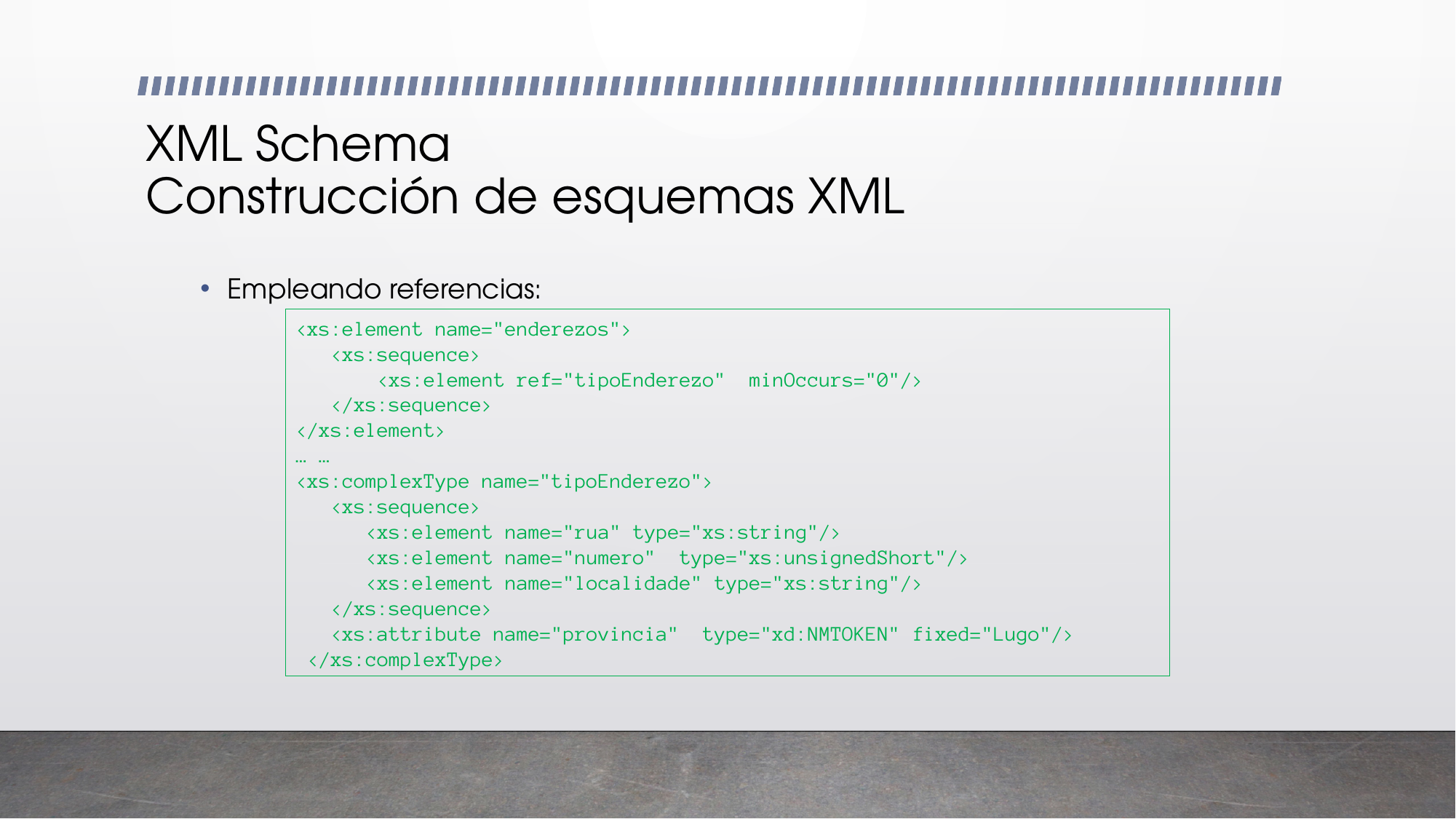

# XML Schema Construcción de esquemas XML
Empleando referencias:
<xs:element name="enderezos">
   <xs:sequence>
       <xs:element ref="tipoEnderezo"  minOccurs="0"/>
   </xs:sequence>
</xs:element>
… …
<xs:complexType name="tipoEnderezo">
   <xs:sequence>
      <xs:element name="rua" type="xs:string"/>
      <xs:element name="numero"  type="xs:unsignedShort"/>
      <xs:element name="localidade" type="xs:string"/>
   </xs:sequence>
   <xs:attribute name="provincia"  type="xd:NMTOKEN" fixed="Lugo"/>
 </xs:complexType>